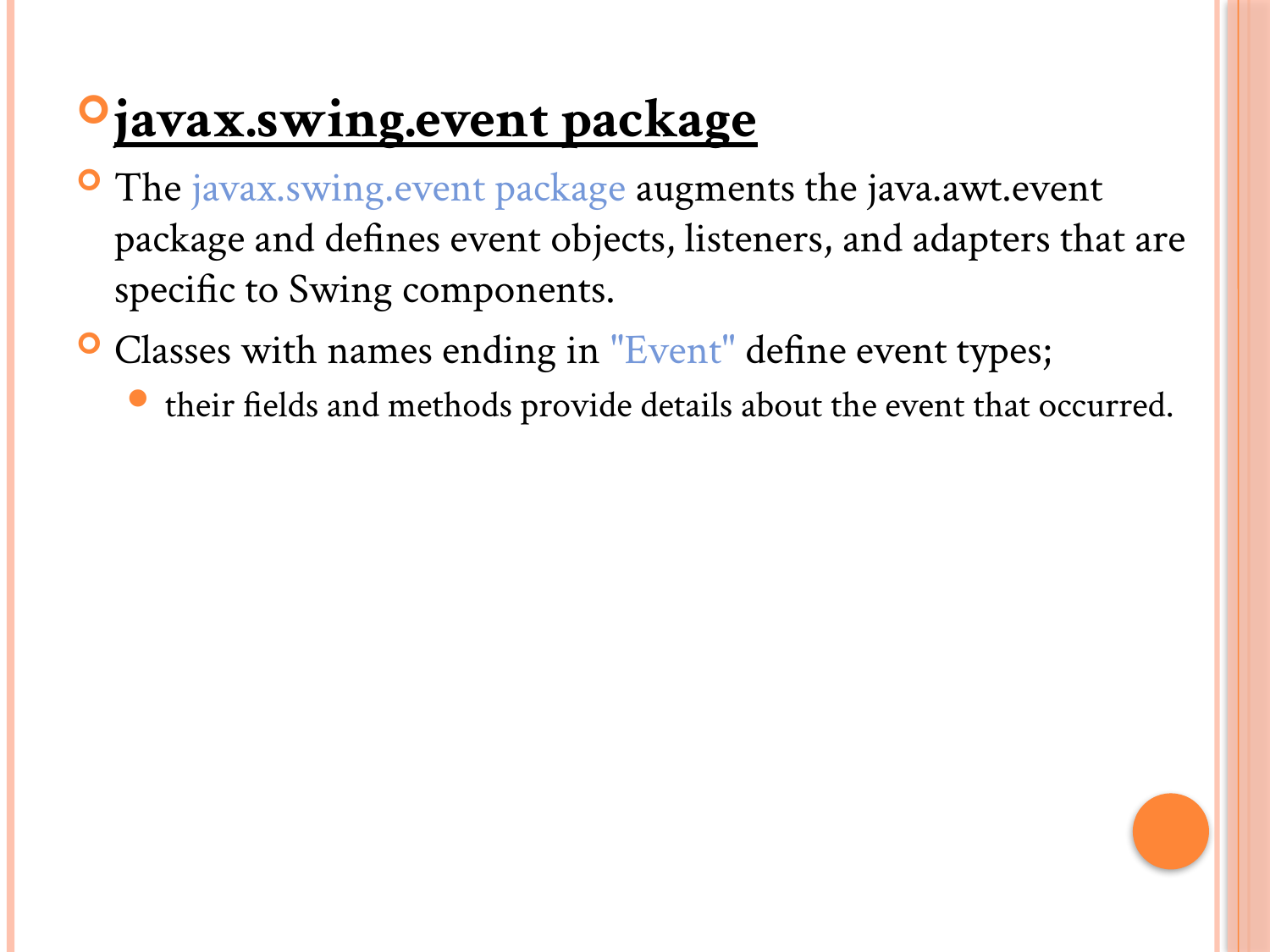

javax.swing.event package
The javax.swing.event package augments the java.awt.event package and defines event objects, listeners, and adapters that are specific to Swing components.
Classes with names ending in "Event" define event types;
their fields and methods provide details about the event that occurred.